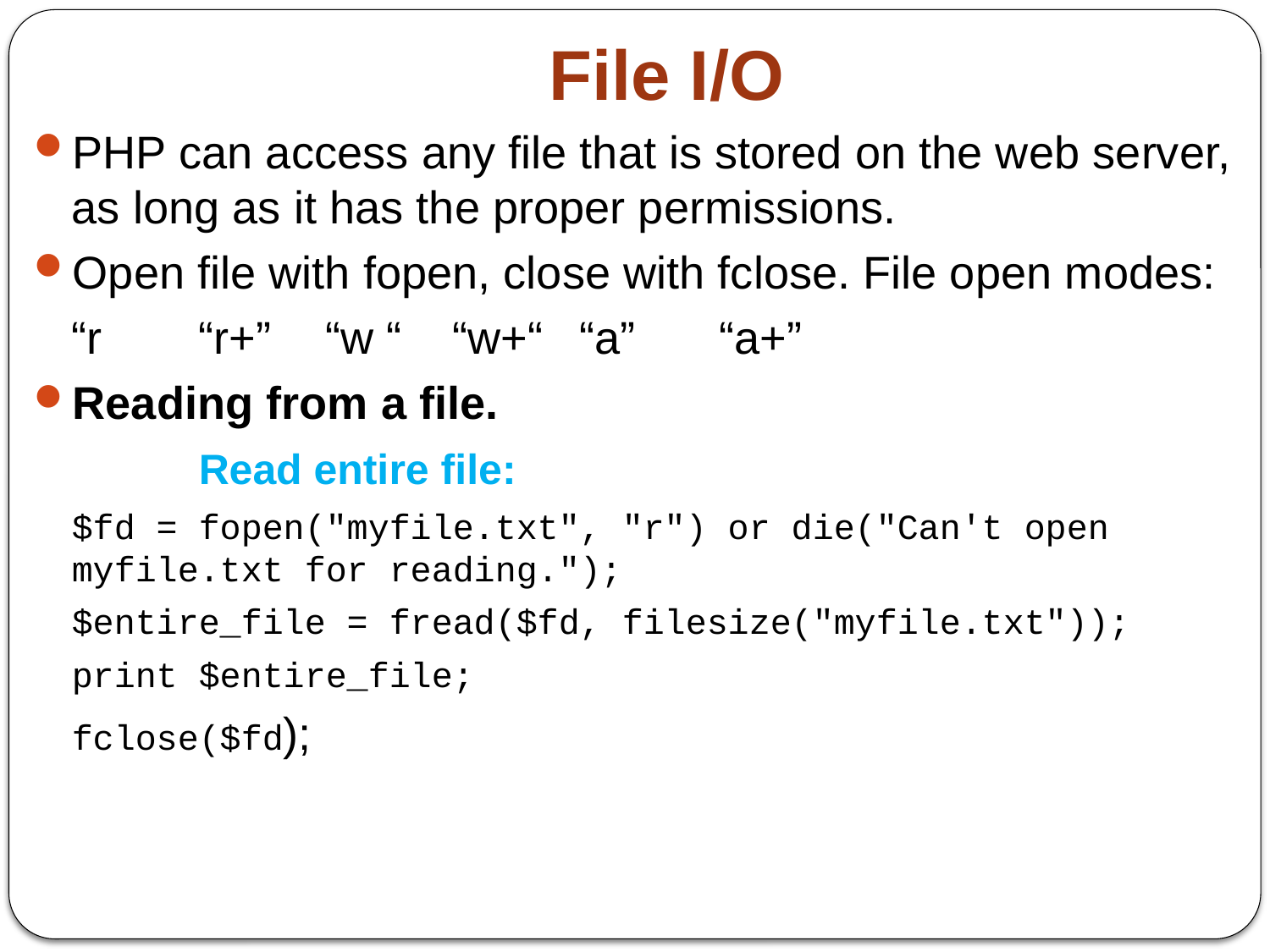

# File I/O
PHP can access any file that is stored on the web server, as long as it has the proper permissions.
Open file with fopen, close with fclose. File open modes:
	“r 	“r+”	“w “	“w+“	“a”	 “a+”
Reading from a file.
		Read entire file:
	$fd = fopen("myfile.txt", "r") or die("Can't open myfile.txt for reading.");
	$entire_file = fread($fd, filesize("myfile.txt"));
	print $entire_file;
	fclose($fd);